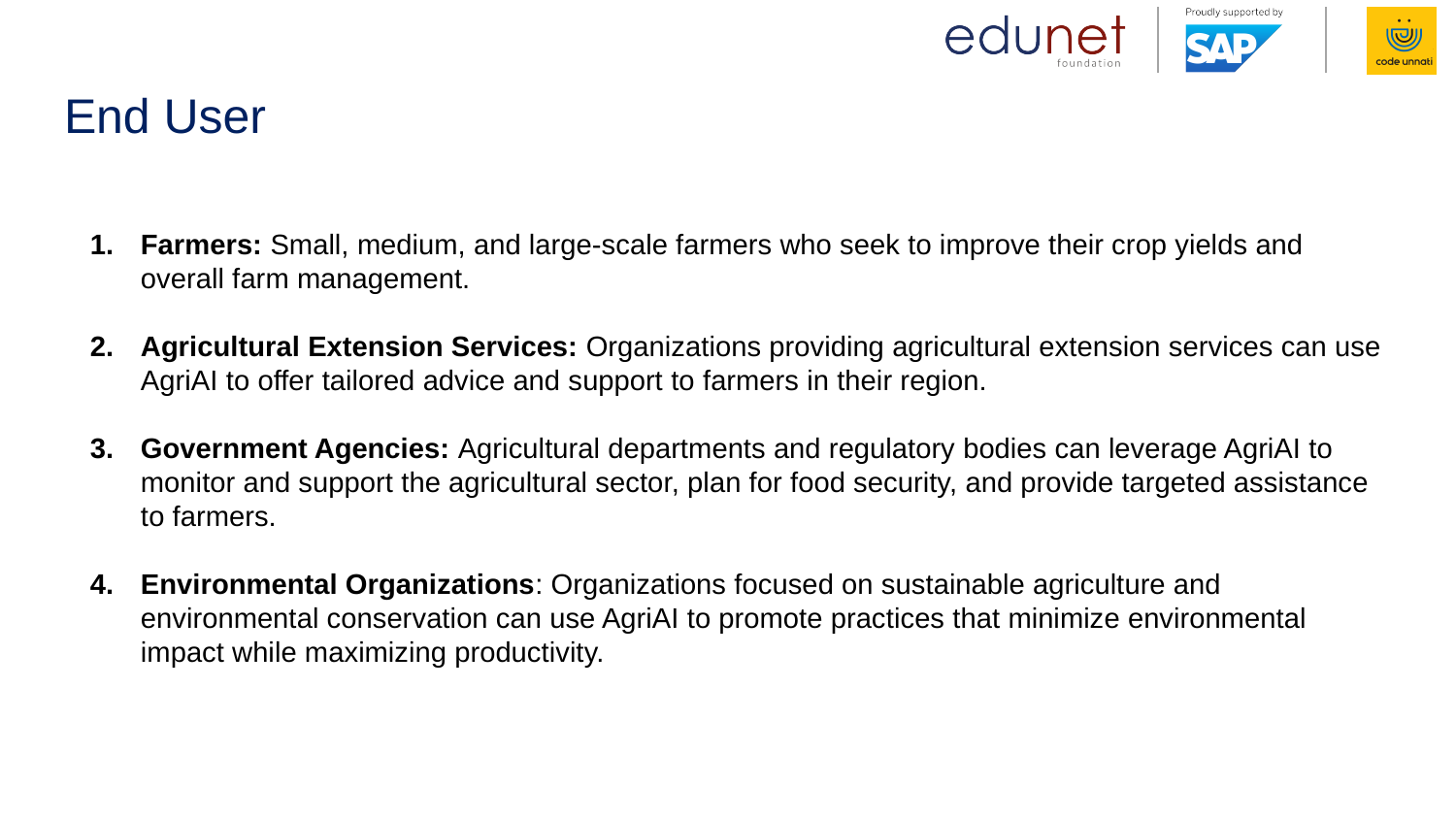

# End User
Farmers: Small, medium, and large-scale farmers who seek to improve their crop yields and overall farm management.

Agricultural Extension Services: Organizations providing agricultural extension services can use AgriAI to offer tailored advice and support to farmers in their region.

Government Agencies: Agricultural departments and regulatory bodies can leverage AgriAI to monitor and support the agricultural sector, plan for food security, and provide targeted assistance to farmers.

Environmental Organizations: Organizations focused on sustainable agriculture and environmental conservation can use AgriAI to promote practices that minimize environmental impact while maximizing productivity.